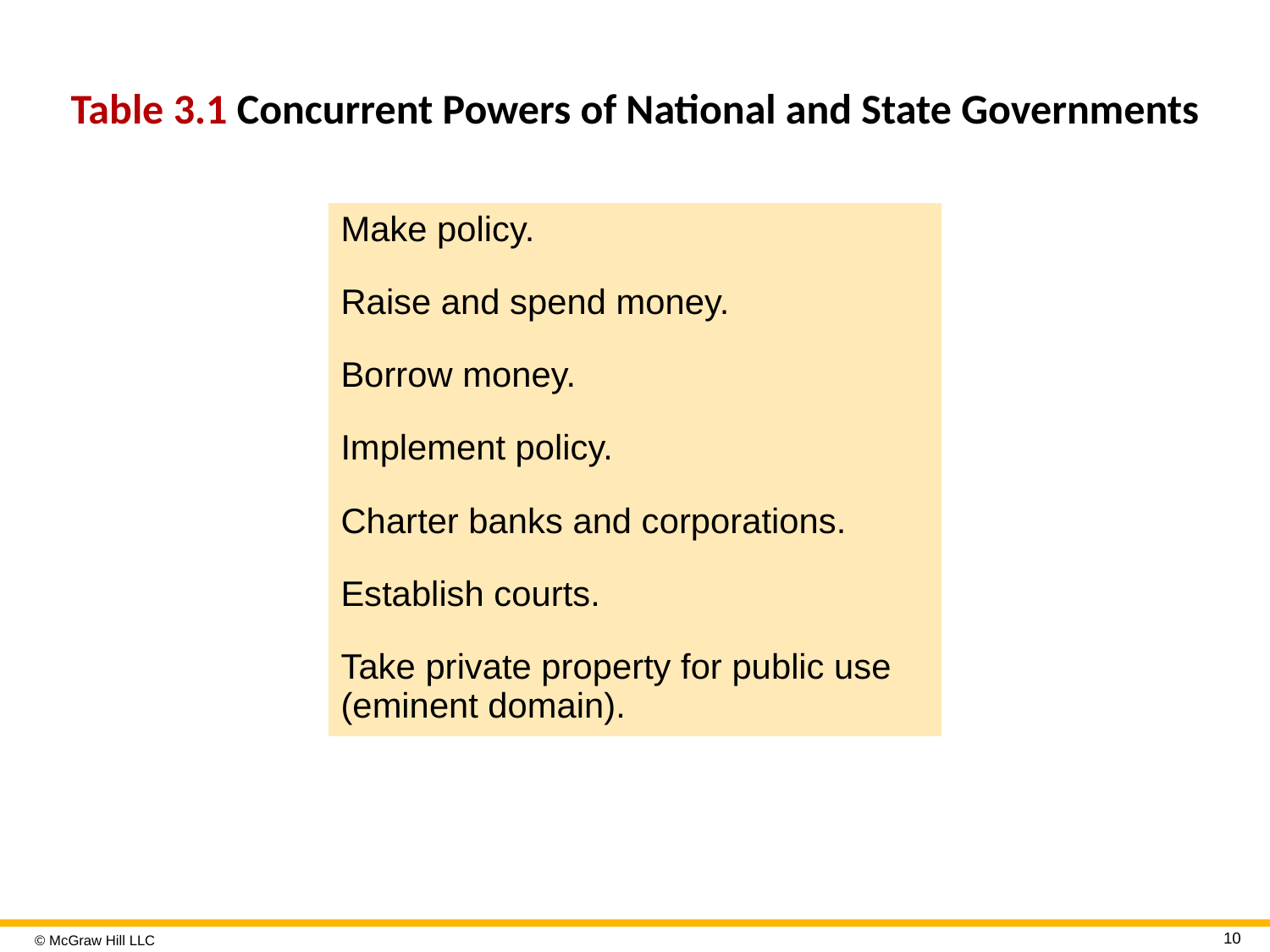

# Table 3.1 Concurrent Powers of National and State Governments
| Make policy. |
| --- |
| Raise and spend money. |
| Borrow money. |
| Implement policy. |
| Charter banks and corporations. |
| Establish courts. |
| Take private property for public use (eminent domain). |
Table summarizes concurrent powers of national and state governments.
10